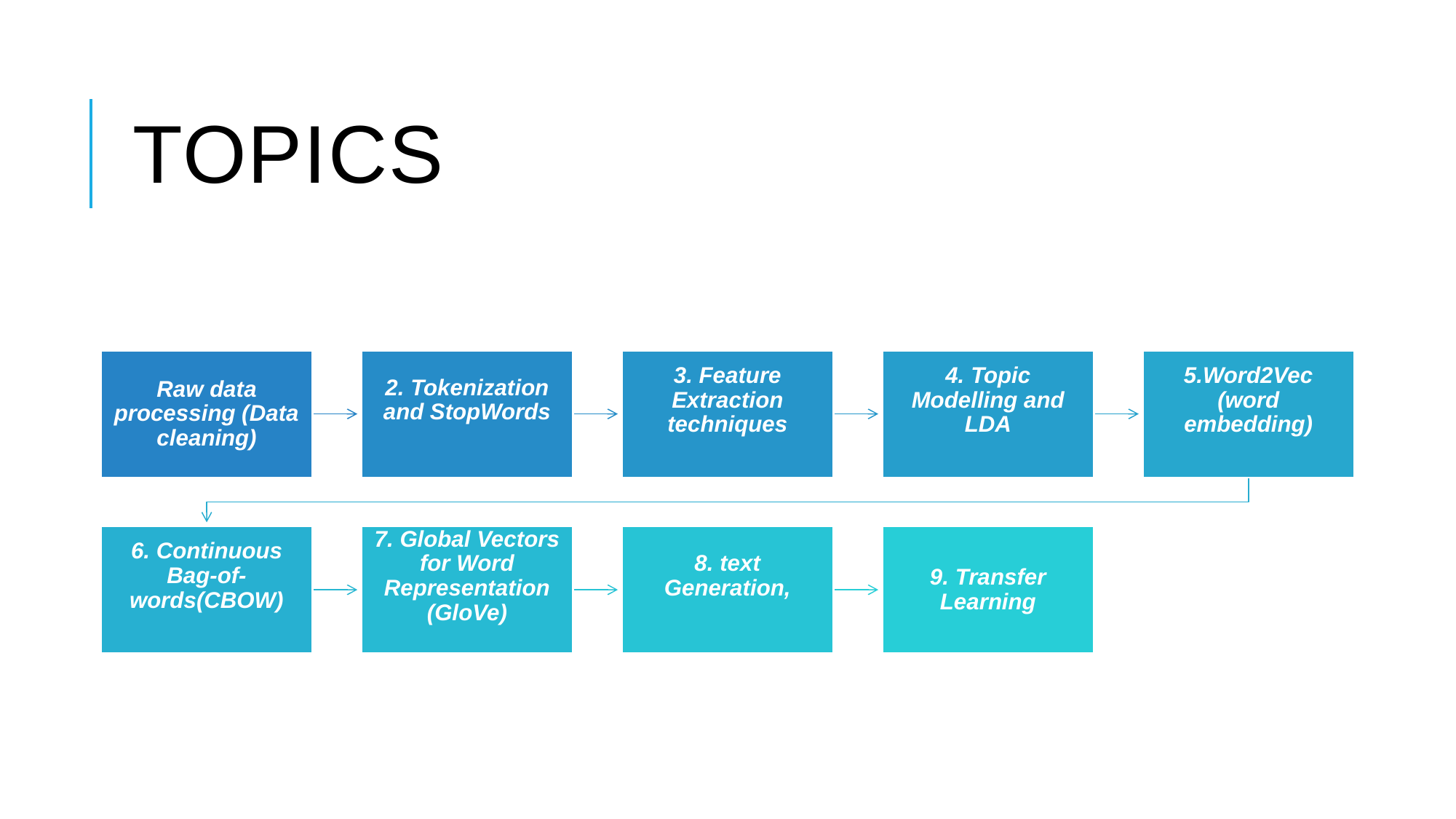

# Topics

Raw data processing (Data cleaning)

2. Tokenization and StopWords

3. Feature Extraction techniques

4. Topic Modelling and LDA

5.Word2Vec (word embedding)

6. Continuous Bag-of-words(CBOW)

7. Global Vectors for Word Representation (GloVe)

8. text Generation,
9. Transfer Learning